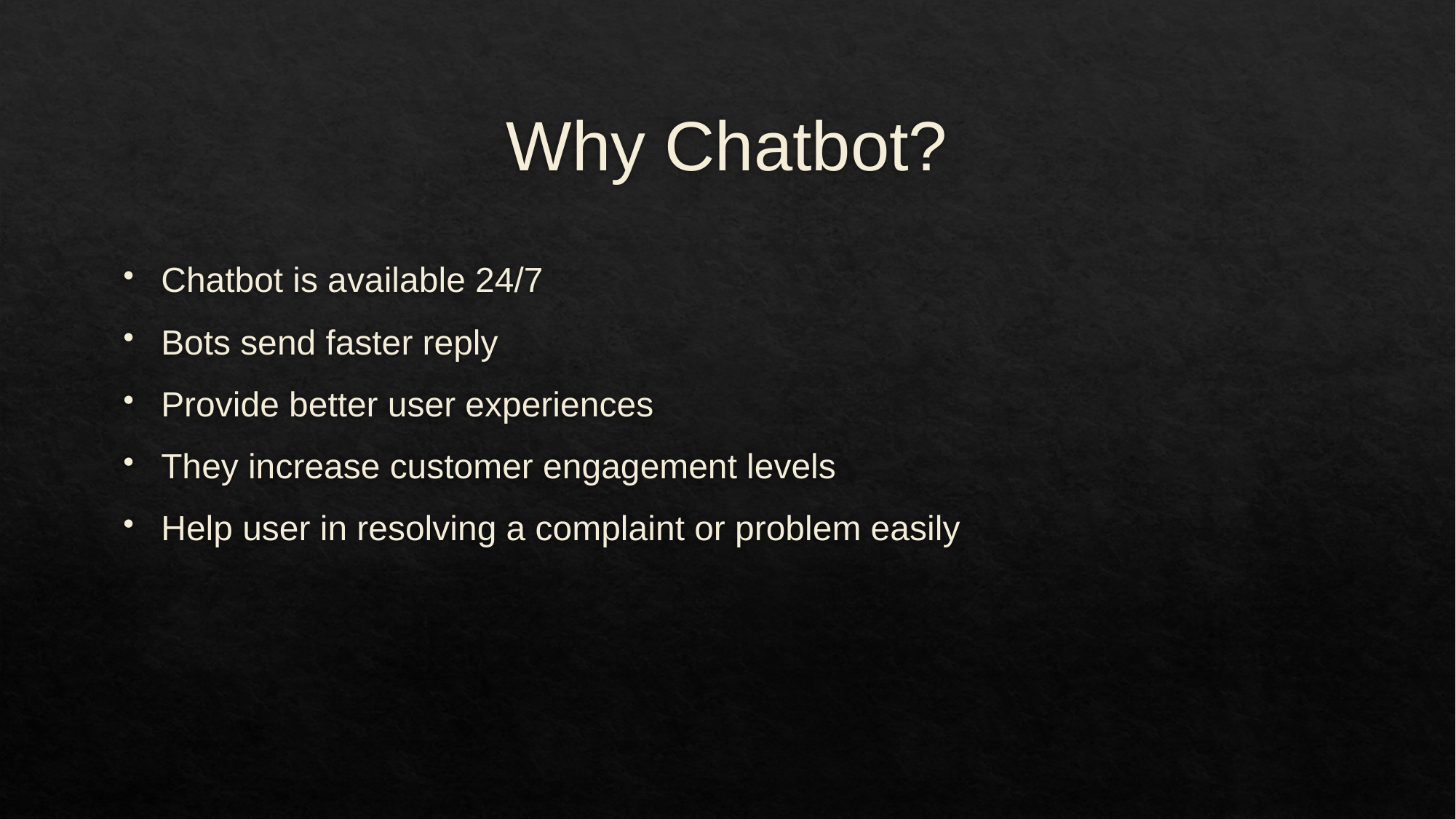

# Why Chatbot?
Chatbot is available 24/7
Bots send faster reply
Provide better user experiences
They increase customer engagement levels
Help user in resolving a complaint or problem easily